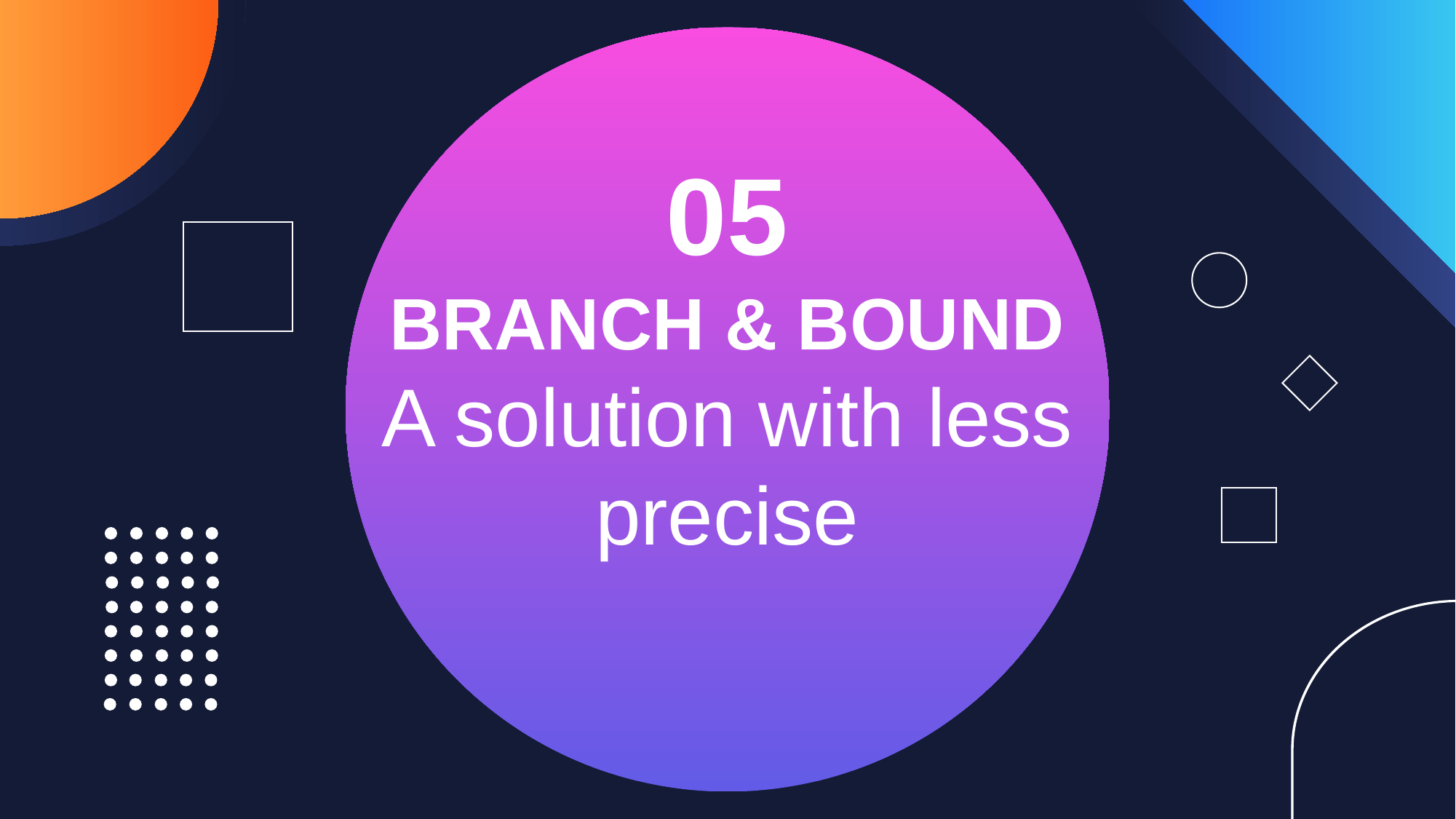

05
BRANCH & BOUND
A solution with less precise